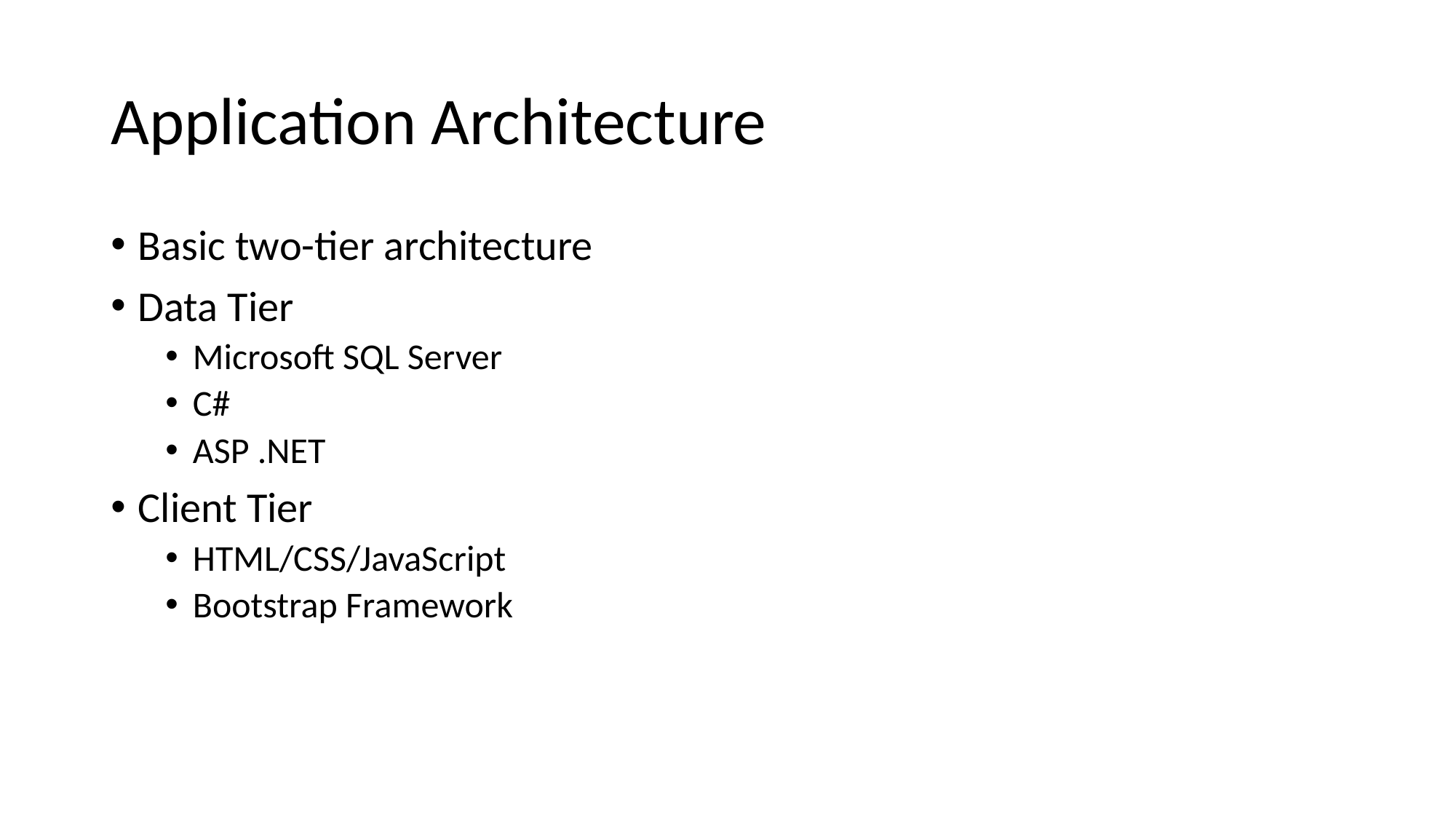

# Application Architecture
Basic two-tier architecture
Data Tier
Microsoft SQL Server
C#
ASP .NET
Client Tier
HTML/CSS/JavaScript
Bootstrap Framework